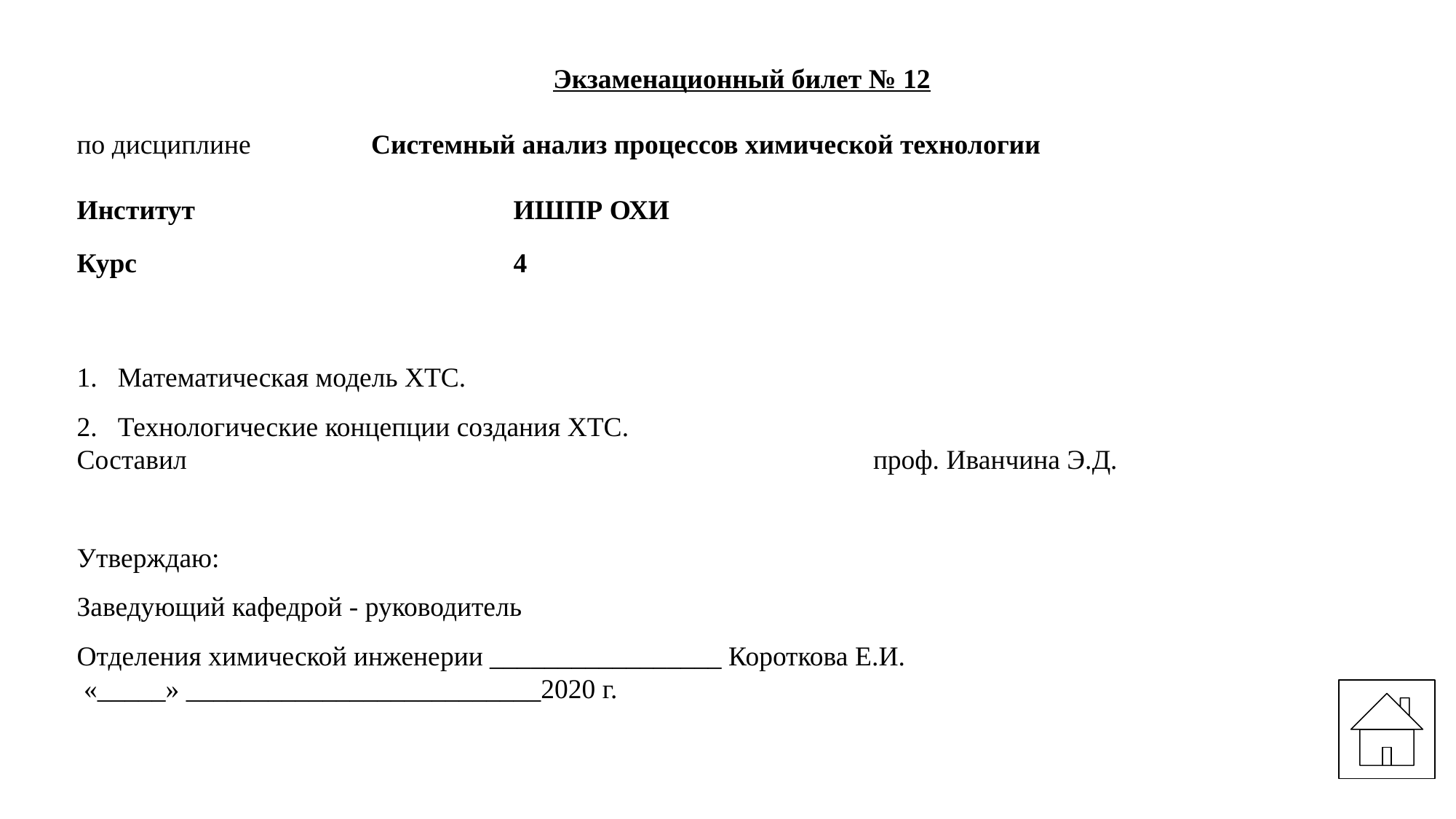

Экзаменационный билет № 12

по дисциплине	           Системный анализ процессов химической технологии

Институт			ИШПР ОХИ

Курс			4

Математическая модель ХТС.
Технологические концепции создания ХТС.
Составил							проф. Иванчина Э.Д.

Утверждаю:
Заведующий кафедрой - руководитель
Отделения химической инженерии _________________ Короткова Е.И.
 «_____» __________________________2020 г.